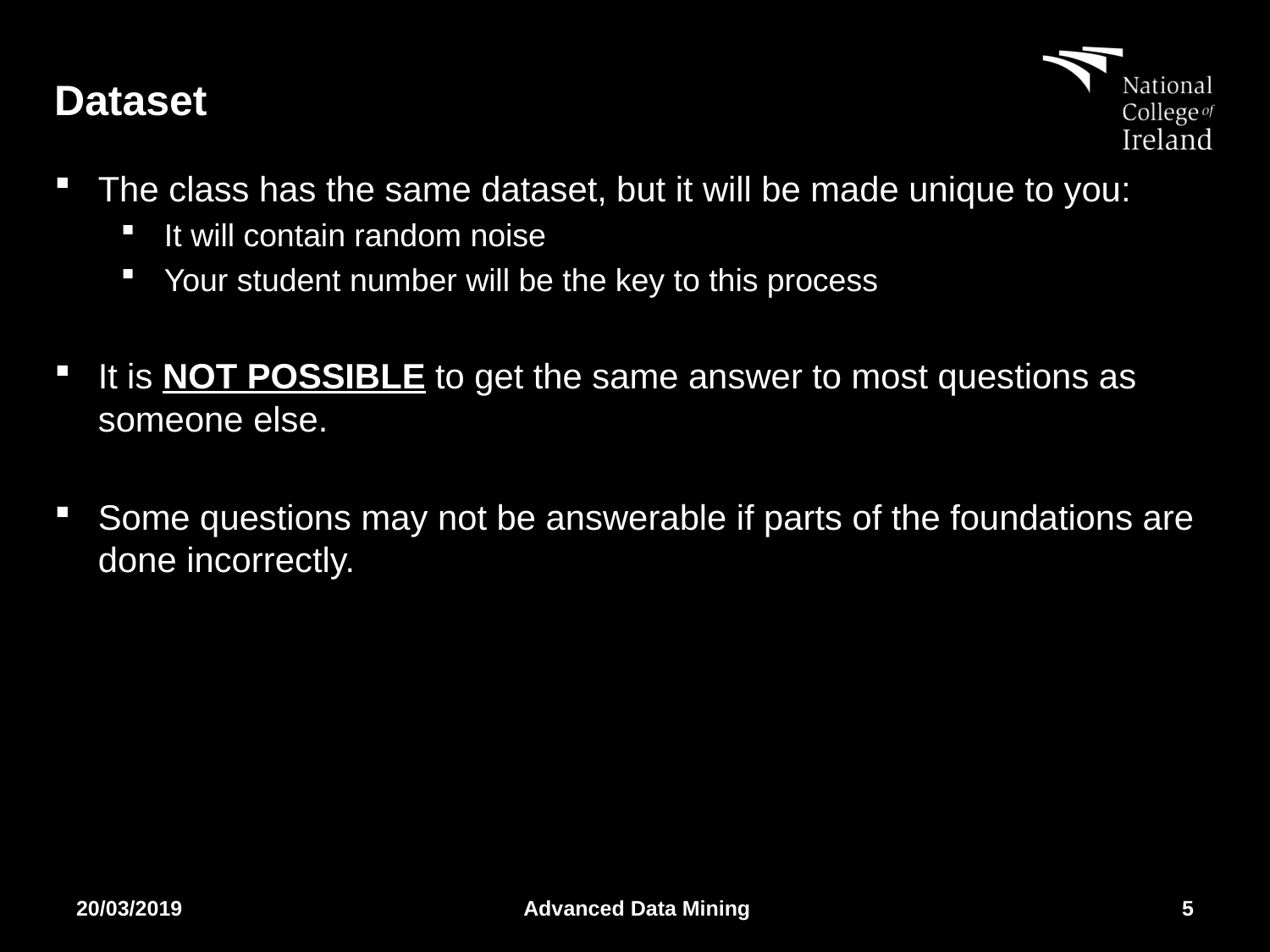

# Dataset
The class has the same dataset, but it will be made unique to you:
It will contain random noise
Your student number will be the key to this process

It is NOT POSSIBLE to get the same answer to most questions as someone else.

Some questions may not be answerable if parts of the foundations are done incorrectly.

20/03/2019
Advanced Data Mining
5